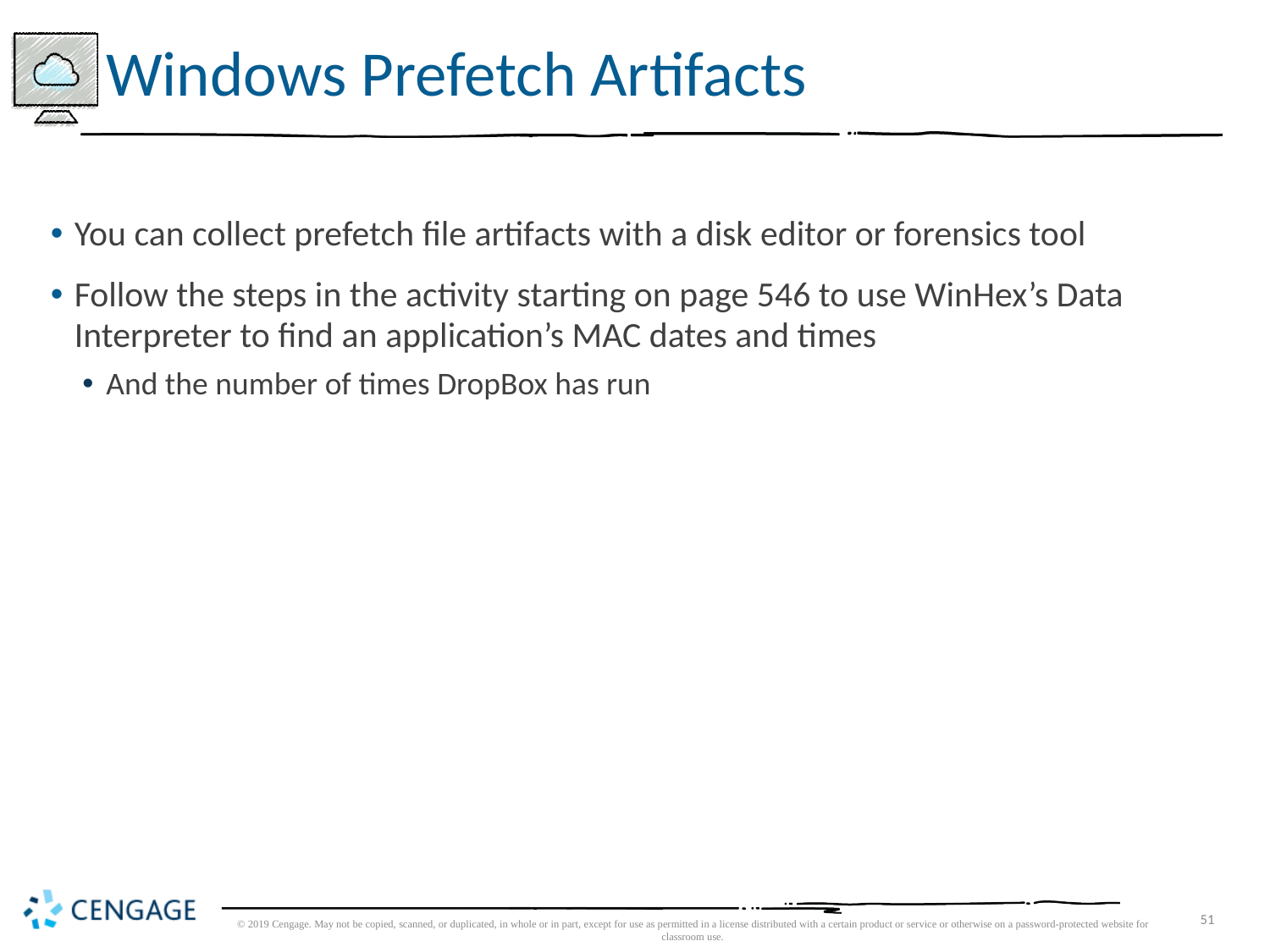

# Windows Prefetch Artifacts
You can collect prefetch file artifacts with a disk editor or forensics tool
Follow the steps in the activity starting on page 546 to use WinHex’s Data Interpreter to find an application’s MAC dates and times
And the number of times DropBox has run
© 2019 Cengage. May not be copied, scanned, or duplicated, in whole or in part, except for use as permitted in a license distributed with a certain product or service or otherwise on a password-protected website for classroom use.